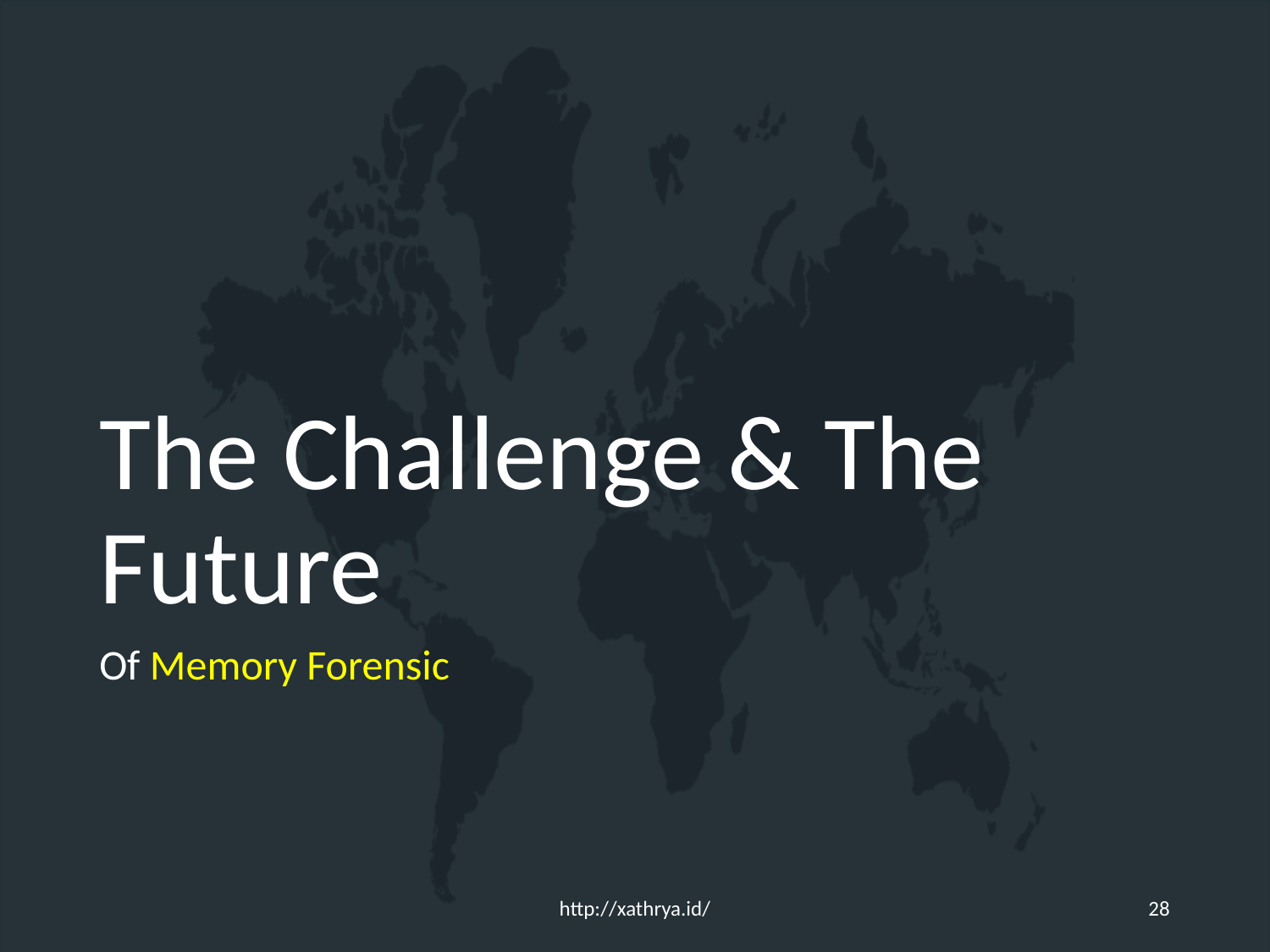

# The Challenge & The Future
Of Memory Forensic
http://xathrya.id/
28